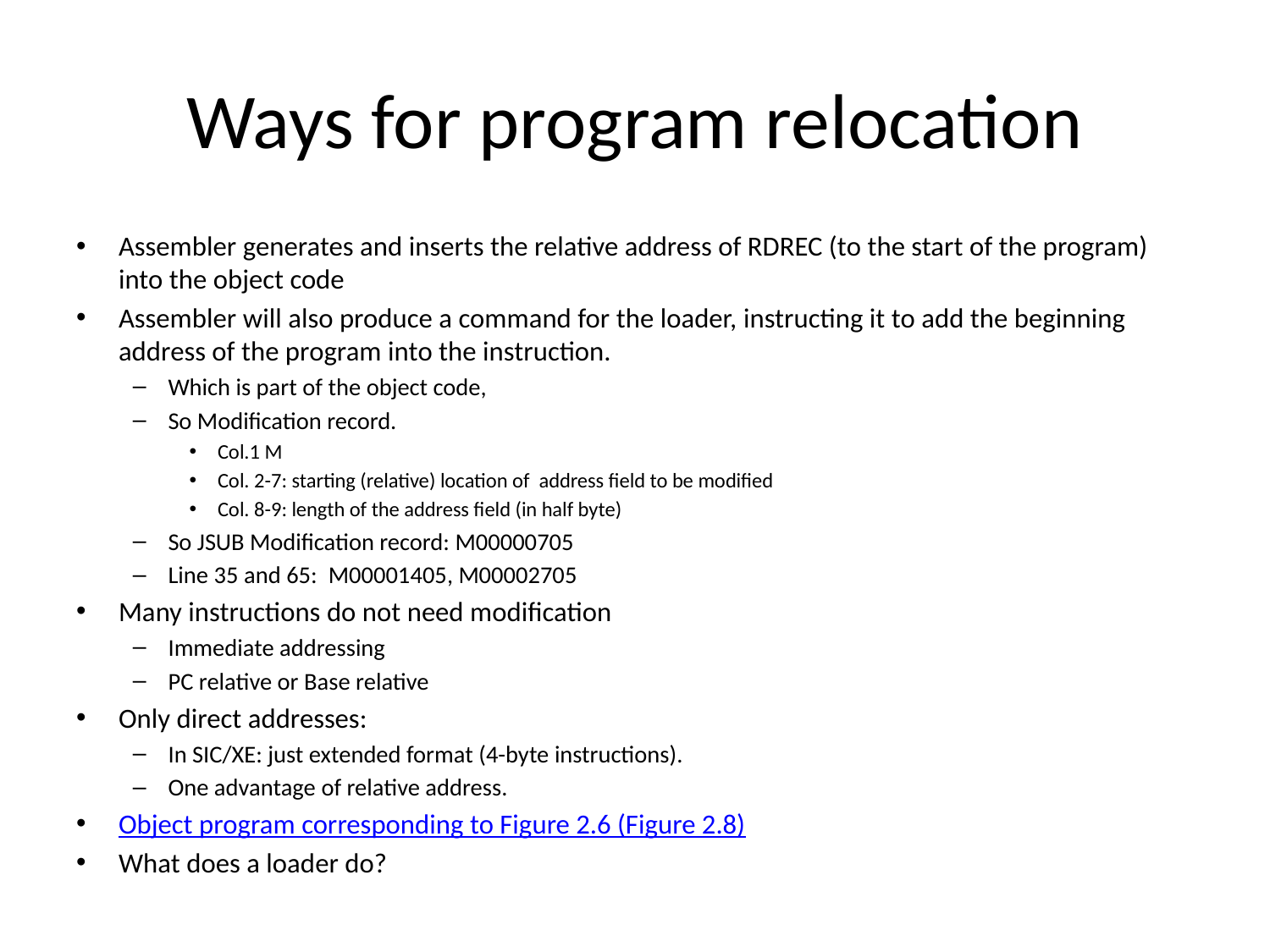

# Ways for program relocation
Assembler generates and inserts the relative address of RDREC (to the start of the program) into the object code
Assembler will also produce a command for the loader, instructing it to add the beginning address of the program into the instruction.
Which is part of the object code,
So Modification record.
Col.1 M
Col. 2-7: starting (relative) location of  address field to be modified
Col. 8-9: length of the address field (in half byte)
So JSUB Modification record: M00000705
Line 35 and 65:  M00001405, M00002705
Many instructions do not need modification
Immediate addressing
PC relative or Base relative
Only direct addresses:
In SIC/XE: just extended format (4-byte instructions).
One advantage of relative address.
Object program corresponding to Figure 2.6 (Figure 2.8)
What does a loader do?